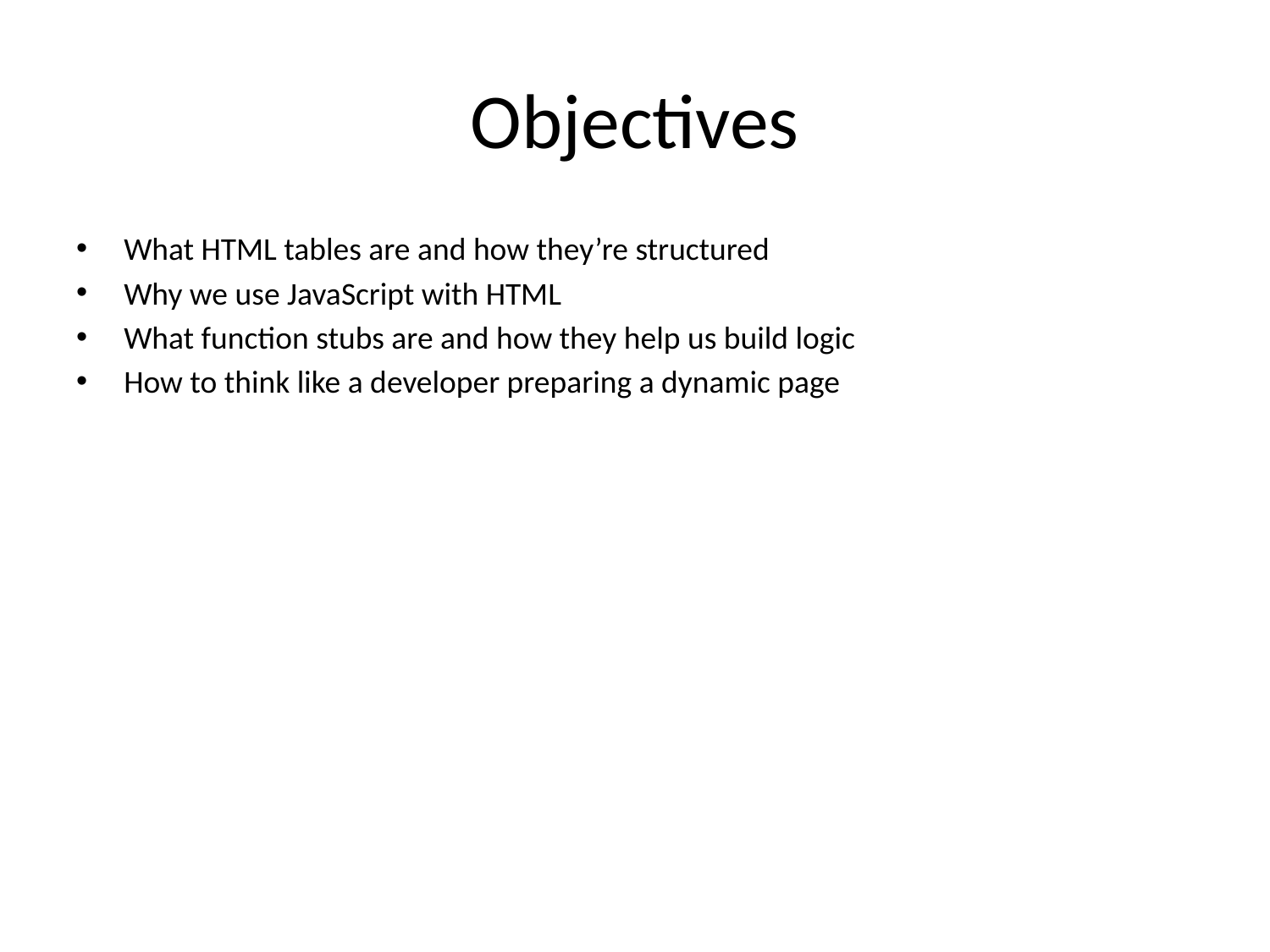

# Objectives
What HTML tables are and how they’re structured
Why we use JavaScript with HTML
What function stubs are and how they help us build logic
How to think like a developer preparing a dynamic page